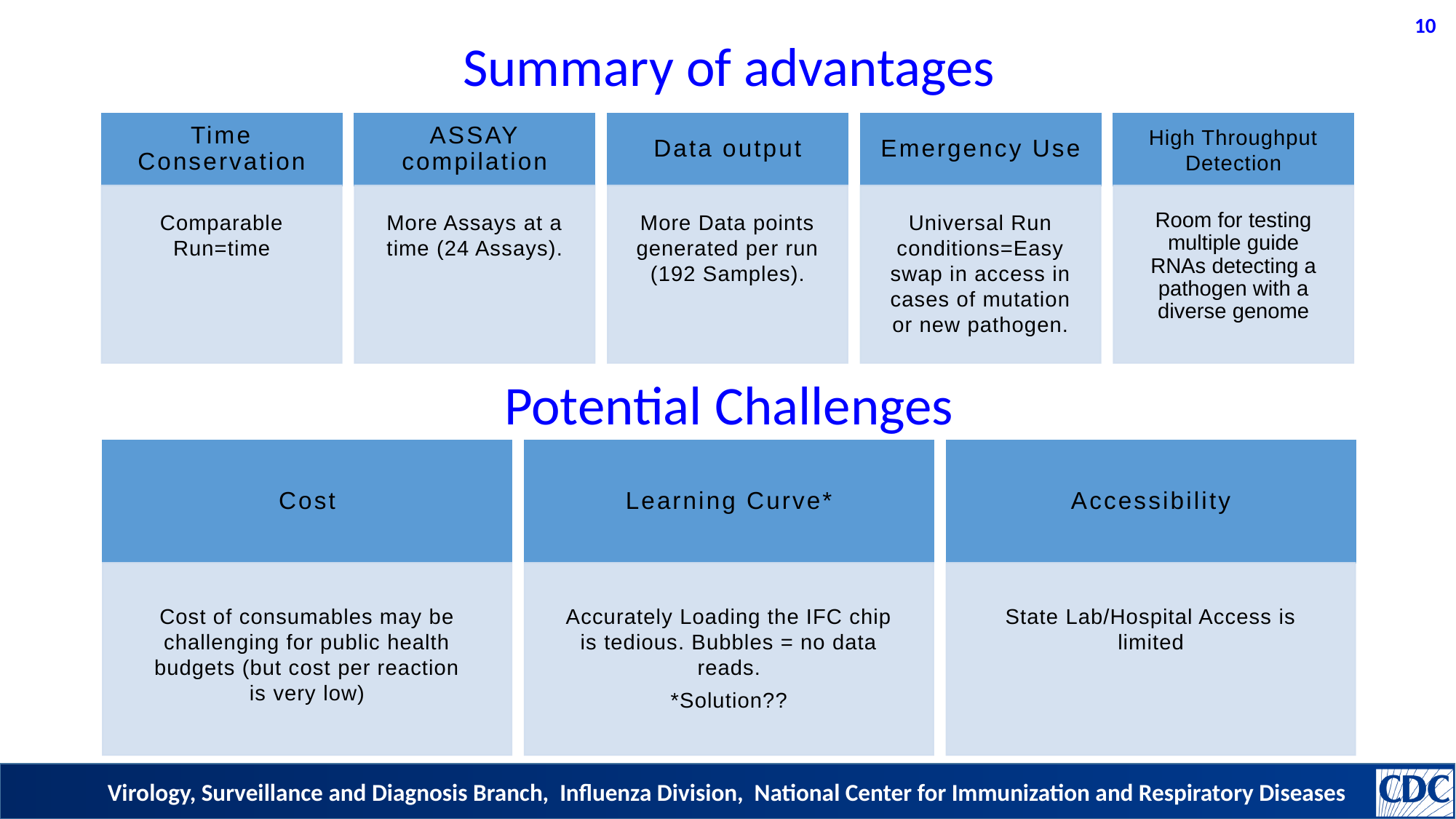

# Summary of advantages
Time Conservation
Comparable Run=time
ASSAY compilation
More Assays at a time (24 Assays).
Data output
More Data points generated per run (192 Samples).
Emergency Use
Universal Run conditions=Easy swap in access in cases of mutation or new pathogen.
High Throughput Detection
Room for testing multiple guide RNAs detecting a pathogen with a diverse genome
Potential Challenges
Cost
Cost of consumables may be challenging for public health budgets (but cost per reaction is very low)
Learning Curve*
Accurately Loading the IFC chip is tedious. Bubbles = no data reads.
*Solution??
Accessibility
State Lab/Hospital Access is limited